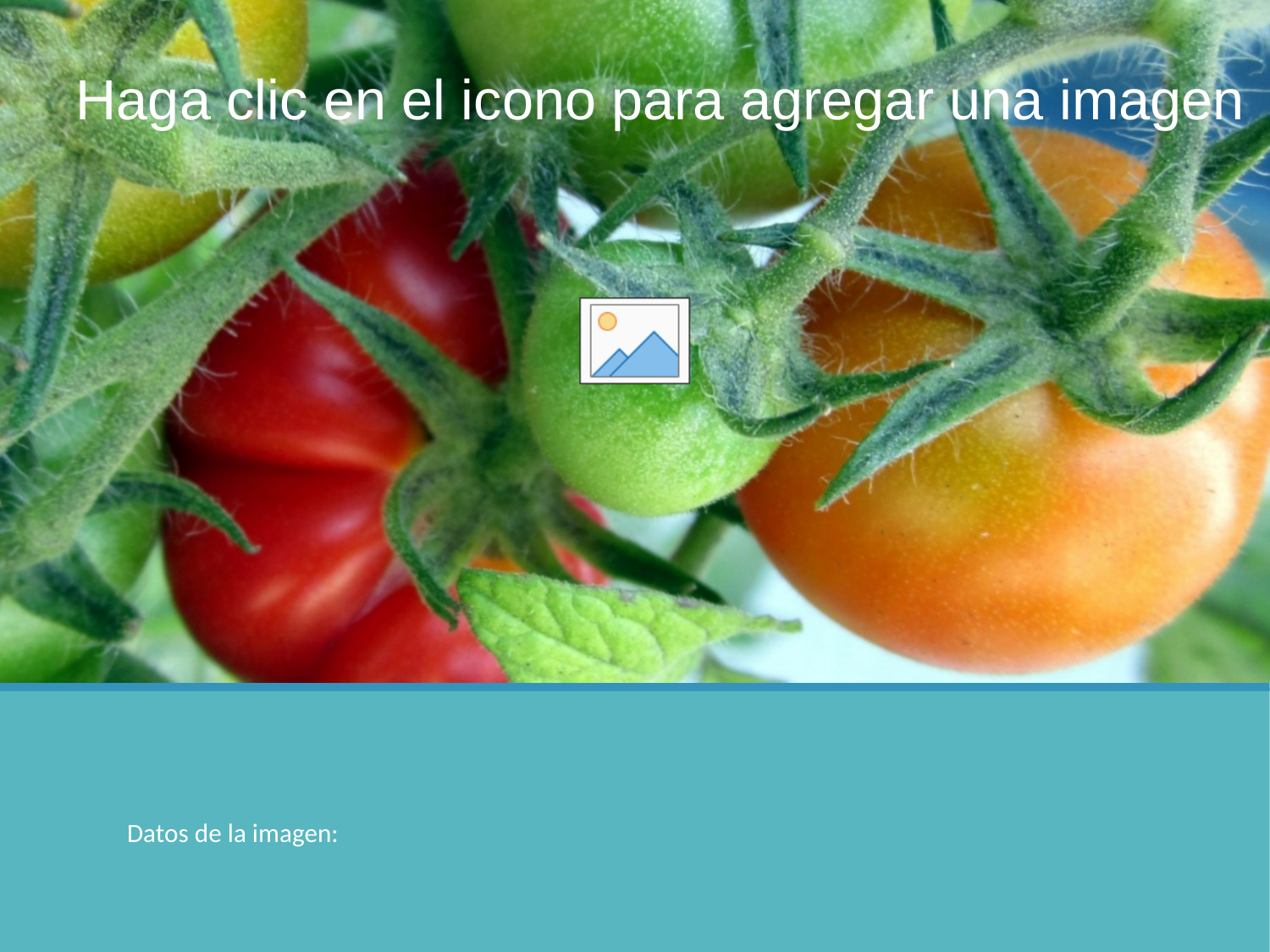

Recordando que una imagen digital es una matriz, por lo que cada celda de la matriz es un píxel…
Datos de la imagen: